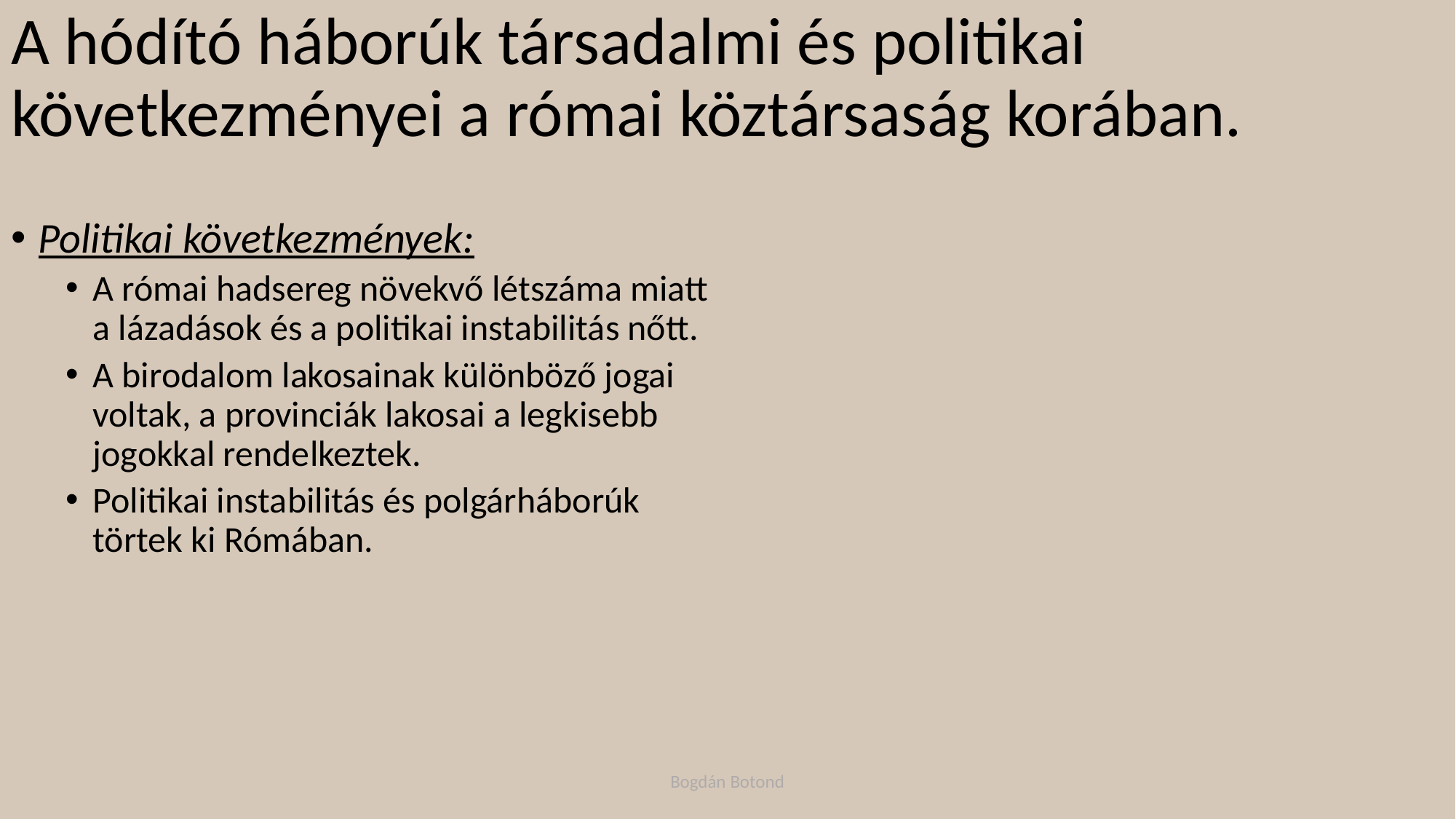

# A hódító háborúk társadalmi és politikai következményei a római köztársaság korában.
Politikai következmények:
A római hadsereg növekvő létszáma miatt a lázadások és a politikai instabilitás nőtt.
A birodalom lakosainak különböző jogai voltak, a provinciák lakosai a legkisebb jogokkal rendelkeztek.
Politikai instabilitás és polgárháborúk törtek ki Rómában.

Bogdán Botond